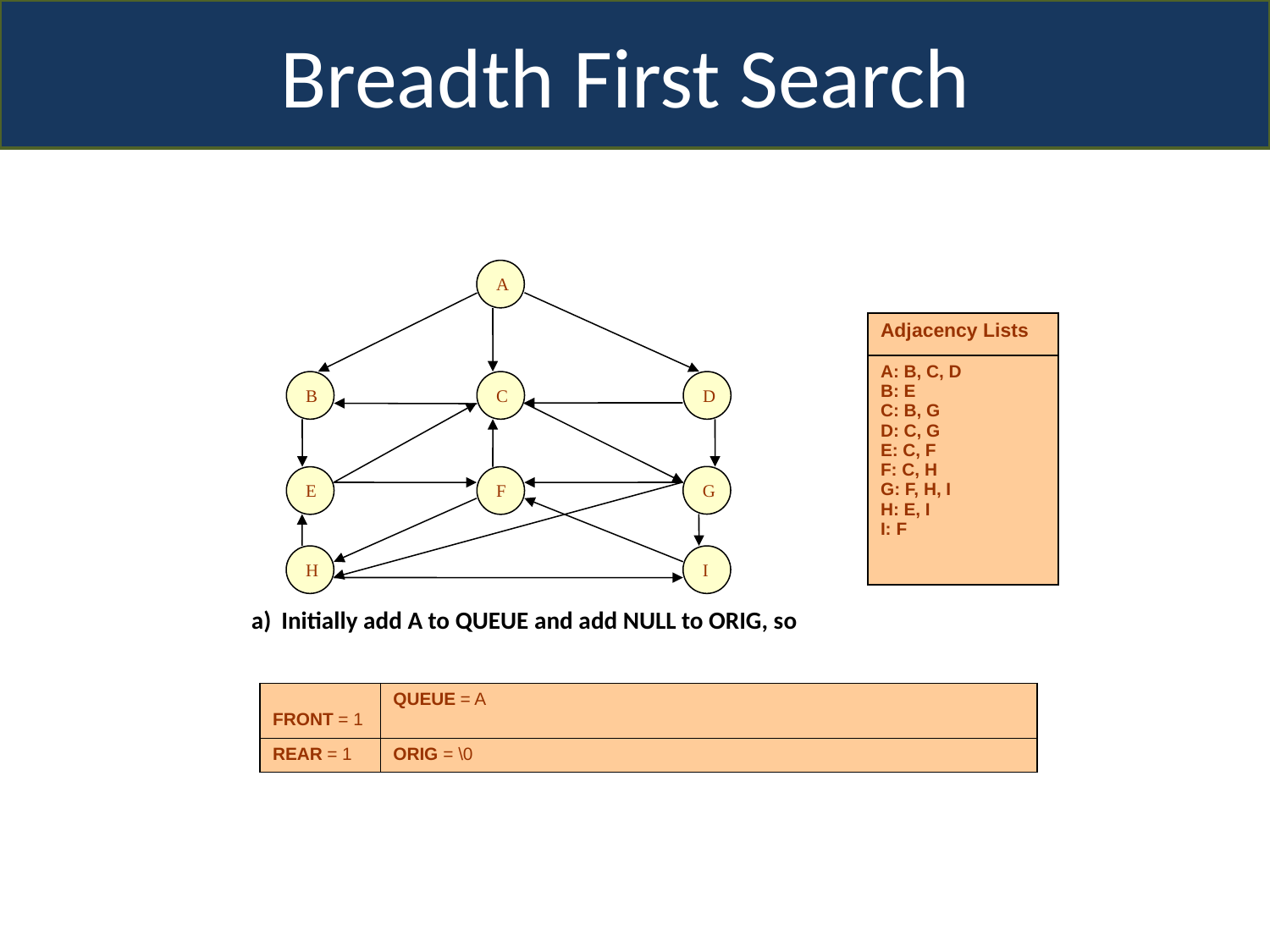

Breadth First Search
A

B
C
D

G
E
F

H
I

Initially add A to QUEUE and add NULL to ORIG, so
| Adjacency Lists |
| --- |
| A: B, C, D B: E C: B, G D: C, G E: C, F F: C, H G: F, H, I H: E, I I: F |
| FRONT = 1 | QUEUE = A |
| --- | --- |
| REAR = 1 | ORIG = \0 |